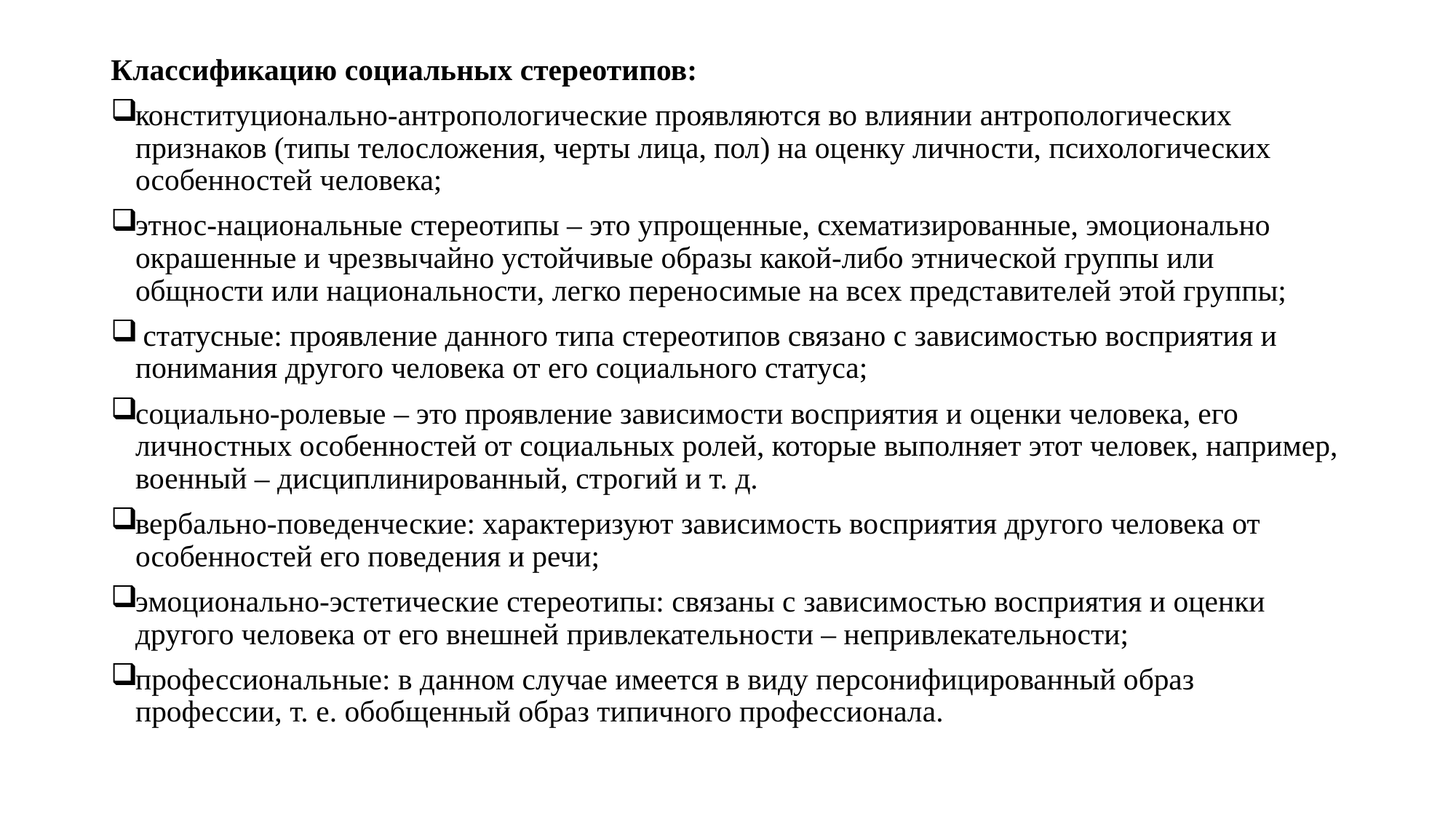

Классификацию социальных стереотипов:
конституционально-антропологические проявляются во влиянии антропологических признаков (типы телосложения, черты лица, пол) на оценку личности, психологических особенностей человека;
этнос-национальные стереотипы – это упрощенные, схематизированные, эмоционально окрашенные и чрезвычайно устойчивые образы какой-либо этнической группы или общности или национальности, легко переносимые на всех представителей этой группы;
 статусные: проявление данного типа стереотипов связано с зависимостью восприятия и понимания другого человека от его социального статуса;
социально-ролевые – это проявление зависимости восприятия и оценки человека, его личностных особенностей от социальных ролей, которые выполняет этот человек, например, военный – дисциплинированный, строгий и т. д.
вербально-поведенческие: характеризуют зависимость восприятия другого человека от особенностей его поведения и речи;
эмоционально-эстетические стереотипы: связаны с зависимостью восприятия и оценки другого человека от его внешней привлекательности – непривлекательности;
профессиональные: в данном случае имеется в виду персонифицированный образ профессии, т. е. обобщенный образ типичного профессионала.